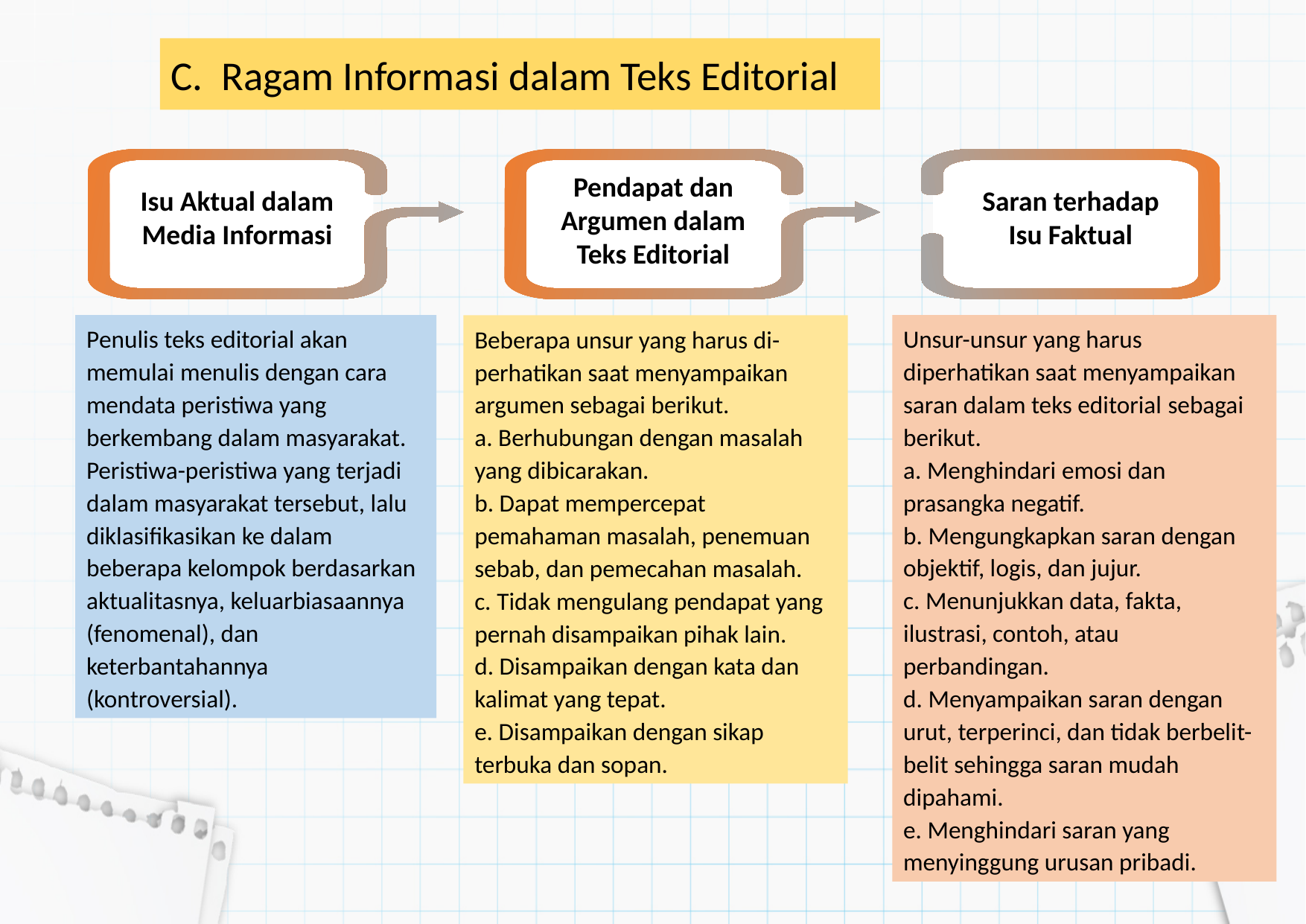

C.  Ragam Informasi dalam Teks Editorial
#

Pendapat dan Argumen dalam Teks Editorial
Isu Aktual dalam Media Informasi
Saran terhadap Isu Faktual
Penulis teks editorial akan memulai menulis dengan cara mendata peristiwa yang berkembang dalam masyarakat. Peristiwa-peristiwa yang terjadi dalam masyarakat tersebut, lalu diklasifikasikan ke dalam beberapa kelompok berdasarkan aktualitasnya, keluarbiasaannya (fenomenal), dan keterbantahannya (kontroversial).
Unsur-unsur yang harus diperhatikan saat menyampaikan saran dalam teks editorial sebagai berikut.
a. Menghindari emosi dan prasangka negatif.
b. Mengungkapkan saran dengan objektif, logis, dan jujur.
c. Menunjukkan data, fakta, ilustrasi, contoh, atau perbandingan.
d. Menyampaikan saran dengan urut, terperinci, dan tidak berbelit-belit sehingga saran mudah dipahami.
e. Menghindari saran yang menyinggung urusan pribadi.
Beberapa unsur yang harus di-perhatikan saat menyampaikan argumen sebagai berikut.
a. Berhubungan dengan masalah yang dibicarakan.
b. Dapat mempercepat pemahaman masalah, penemuan sebab, dan pemecahan masalah.
c. Tidak mengulang pendapat yang pernah disampaikan pihak lain.
d. Disampaikan dengan kata dan kalimat yang tepat.
e. Disampaikan dengan sikap terbuka dan sopan.